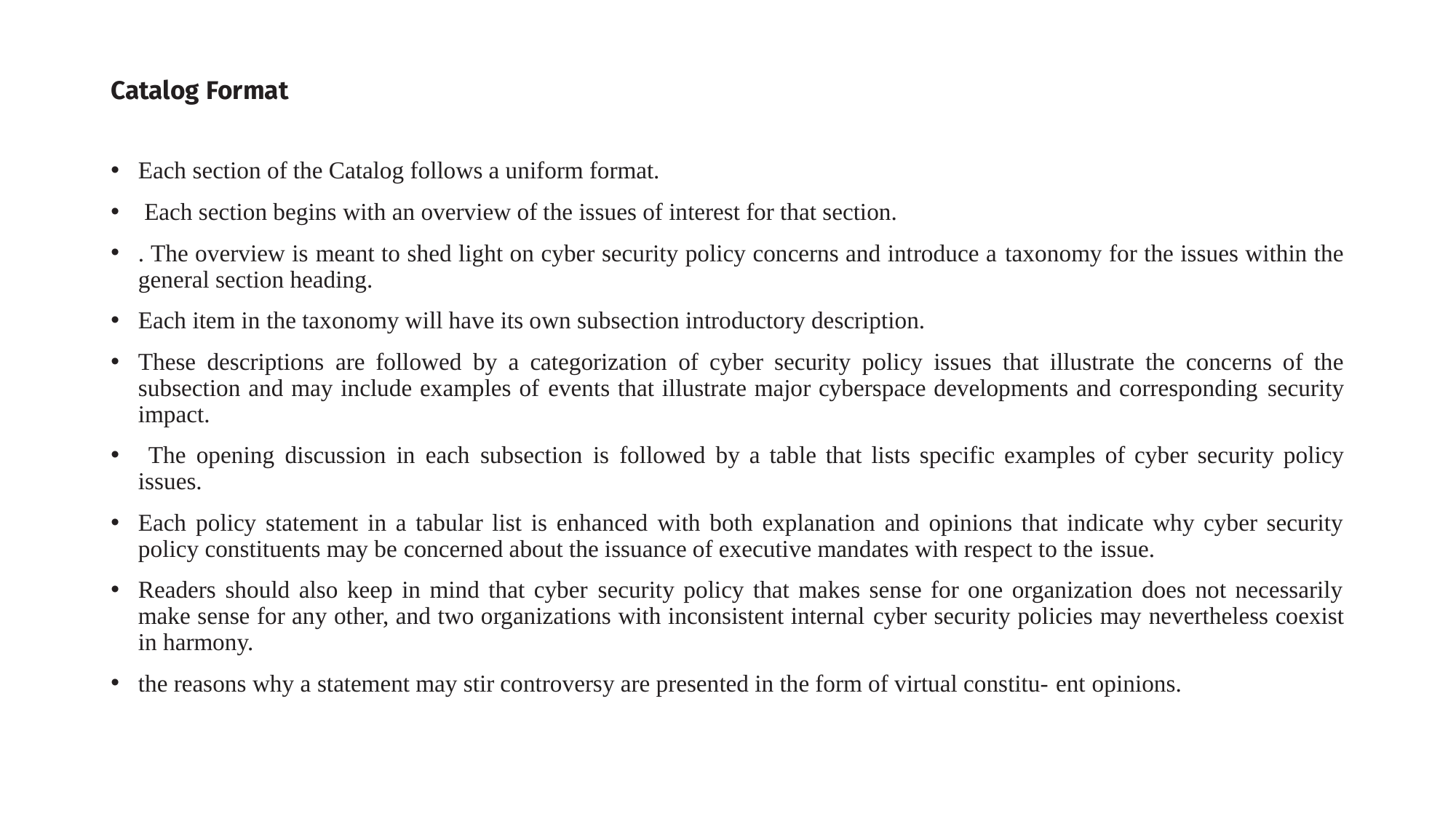

# Catalog Format
Each section of the Catalog follows a uniform format.
 Each section begins with an overview of the issues of interest for that section.
. The overview is meant to shed light on cyber security policy concerns and introduce a taxonomy for the issues within the general section heading.
Each item in the taxonomy will have its own subsection introductory description.
These descriptions are followed by a categorization of cyber security policy issues that illustrate the concerns of the subsection and may include examples of events that illustrate major cyberspace developments and corresponding security impact.
 The opening discussion in each subsection is followed by a table that lists specific examples of cyber security policy issues.
Each policy statement in a tabular list is enhanced with both explanation and opinions that indicate why cyber security policy constituents may be concerned about the issuance of executive mandates with respect to the issue.
Readers should also keep in mind that cyber security policy that makes sense for one organization does not necessarily make sense for any other, and two organizations with inconsistent internal cyber security policies may nevertheless coexist in harmony.
the reasons why a statement may stir controversy are presented in the form of virtual constitu- ent opinions.